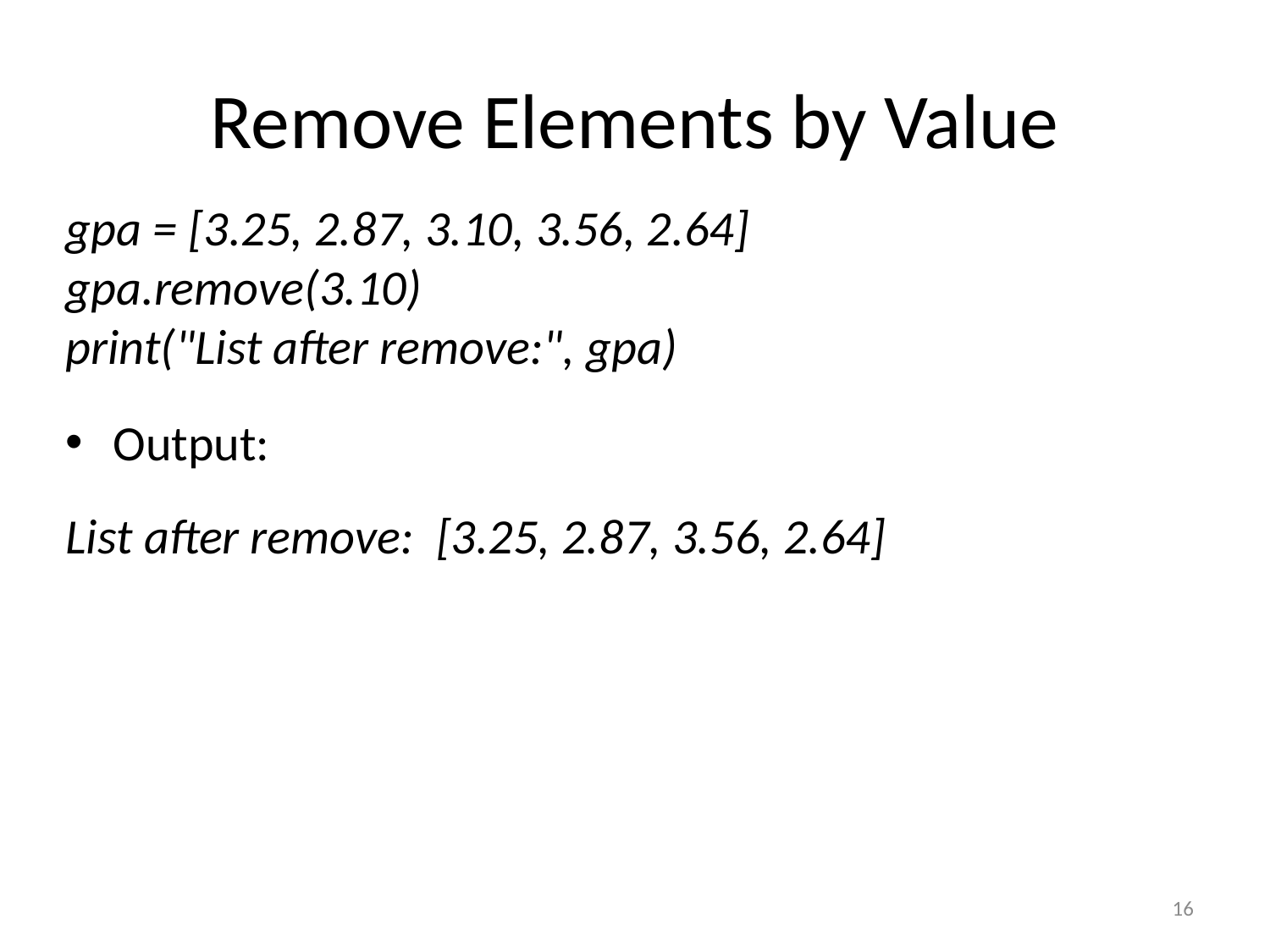

# Remove Elements by Value
gpa = [3.25, 2.87, 3.10, 3.56, 2.64]
gpa.remove(3.10)
print("List after remove:", gpa)

Output:

List after remove:  [3.25, 2.87, 3.56, 2.64]
16